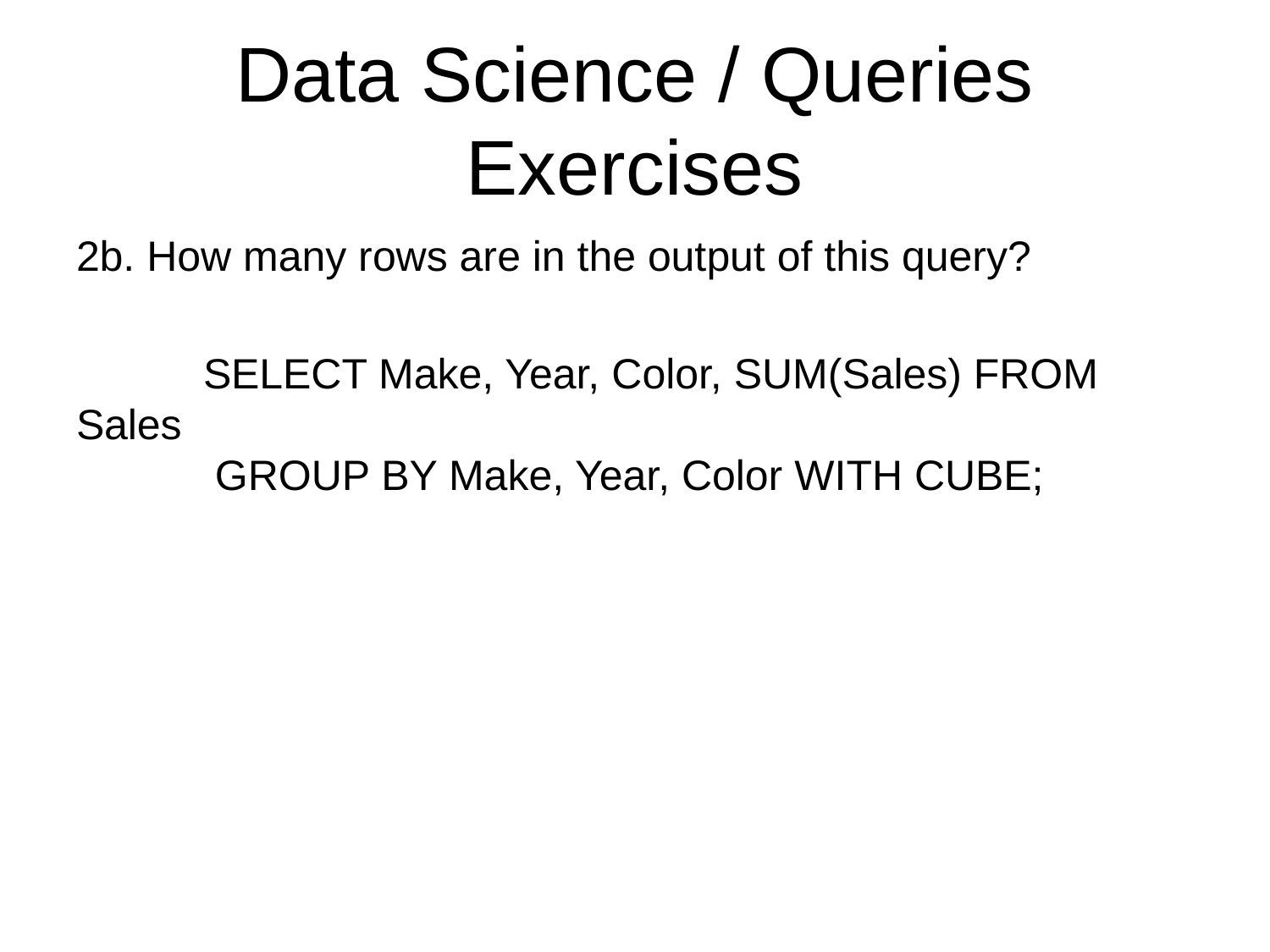

# Data Science / Queries Exercises
2b. How many rows are in the output of this query?

	SELECT Make, Year, Color, SUM(Sales) FROM Sales
 	 GROUP BY Make, Year, Color WITH CUBE;